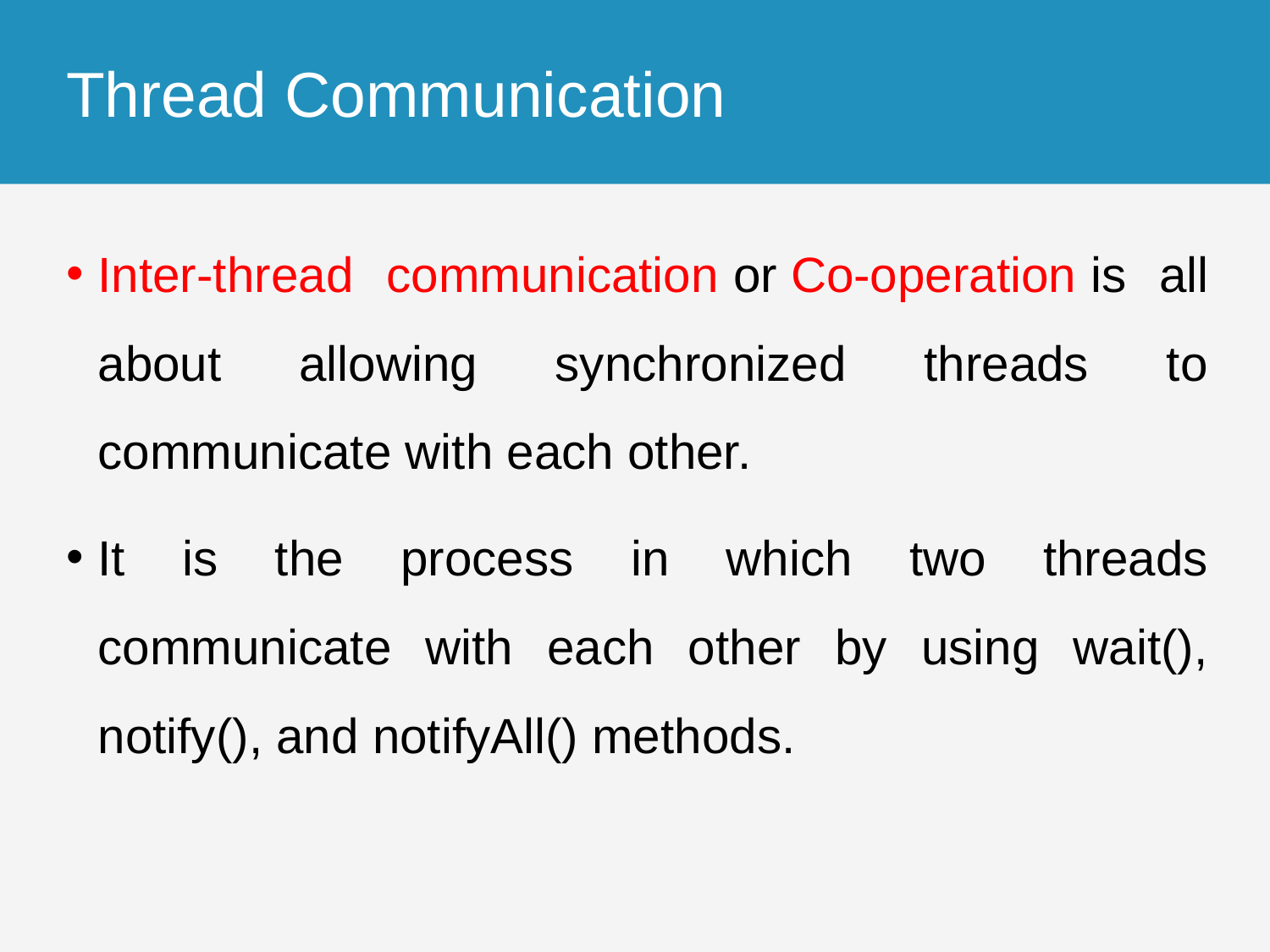

# Thread Communication
Inter-thread communication or Co-operation is all about allowing synchronized threads to communicate with each other.
It is the process in which two threads communicate with each other by using wait(), notify(), and notifyAll() methods.